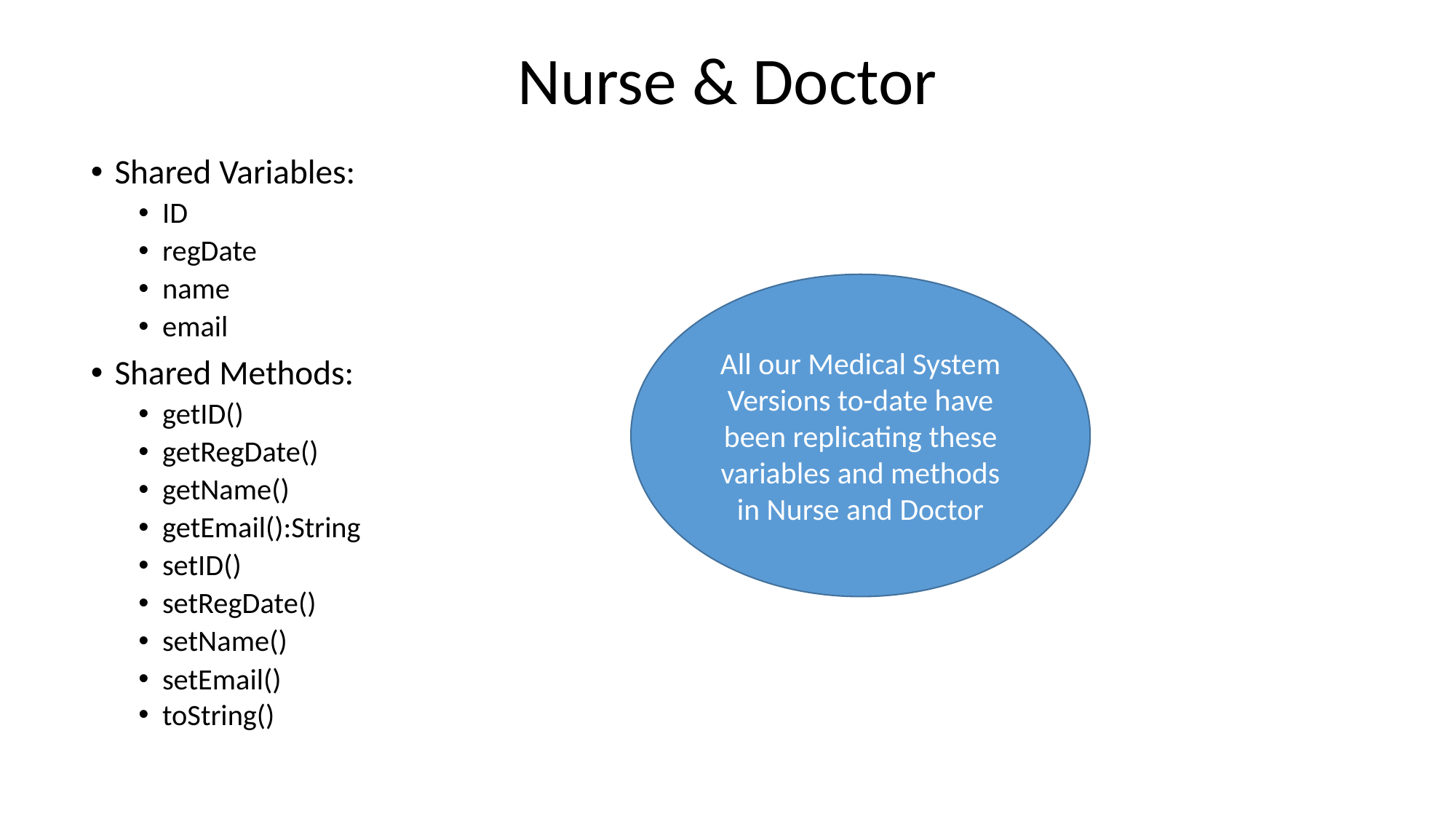

# Nurse & Doctor
Shared Variables:
ID
regDate
name
email
Shared Methods:
getID()
getRegDate()
getName()
getEmail():String
setID()
setRegDate()
setName()
setEmail()
toString()

All our Medical System Versions to-date have been replicating these variables and methods in Nurse and Doctor